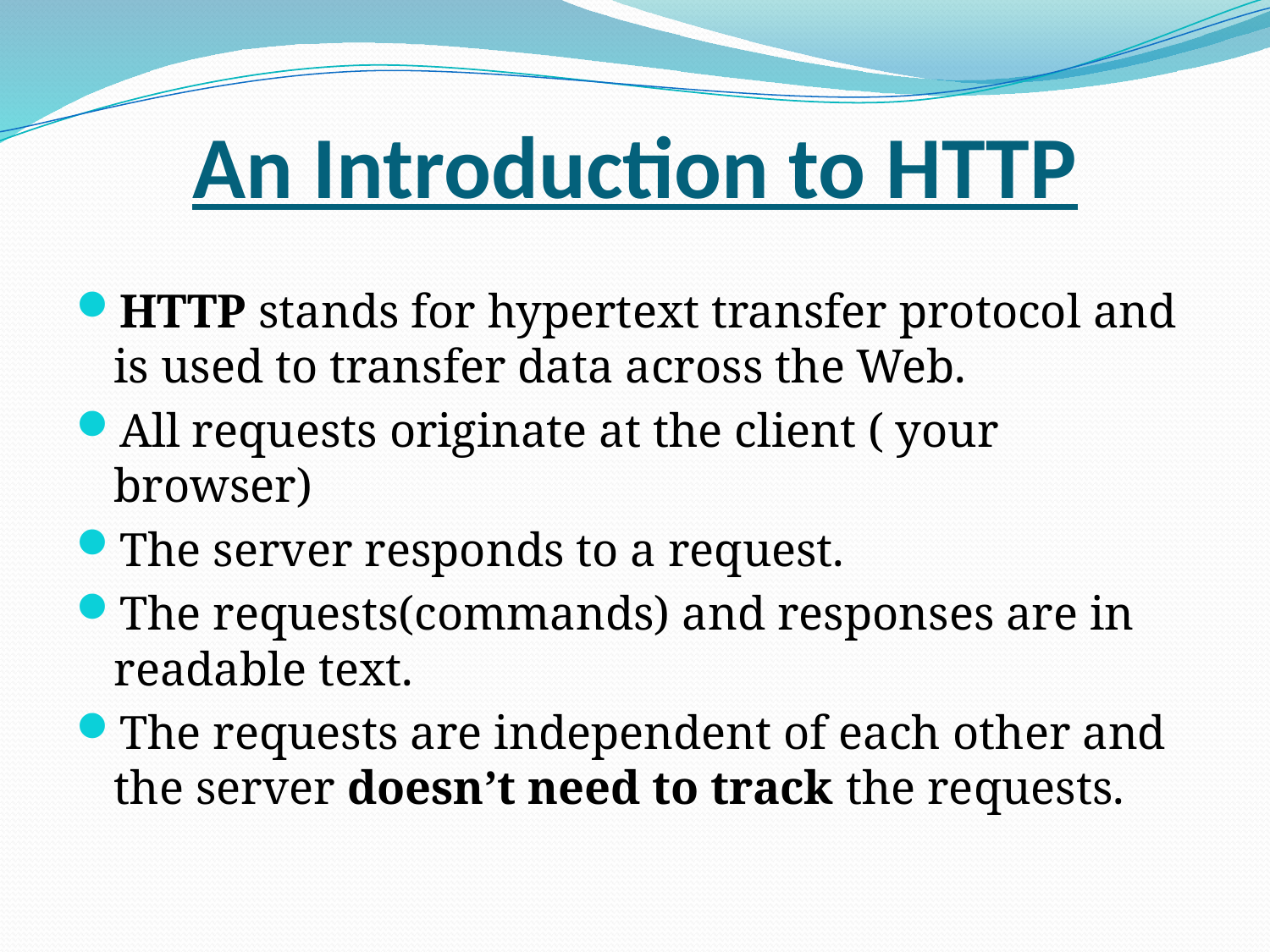

# An Introduction to HTTP
HTTP stands for hypertext transfer protocol and is used to transfer data across the Web.
All requests originate at the client ( your browser)
The server responds to a request.
The requests(commands) and responses are in readable text.
The requests are independent of each other and the server doesn’t need to track the requests.